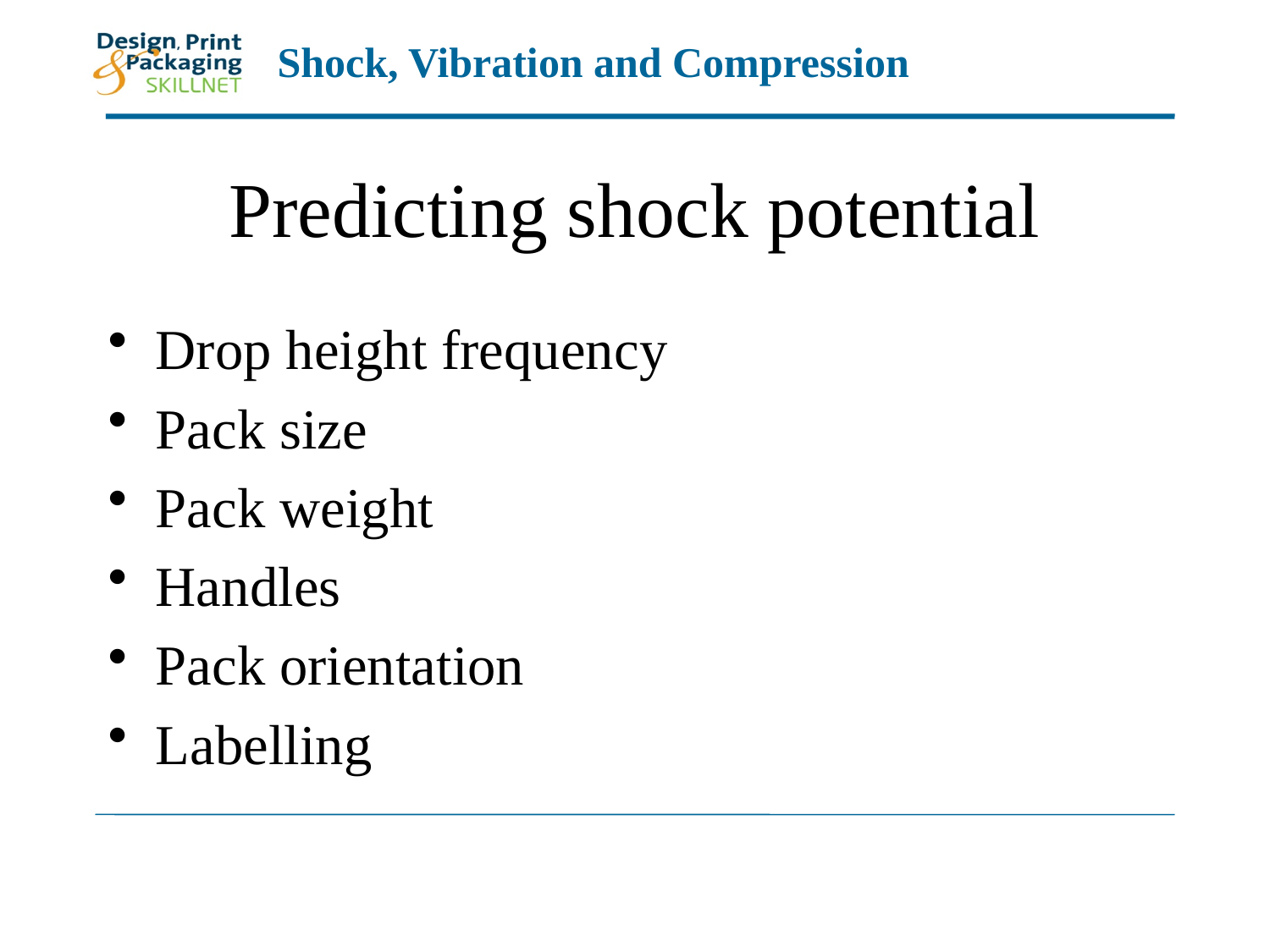

# Predicting shock potential
Drop height frequency
Pack size
Pack weight
Handles
Pack orientation
Labelling